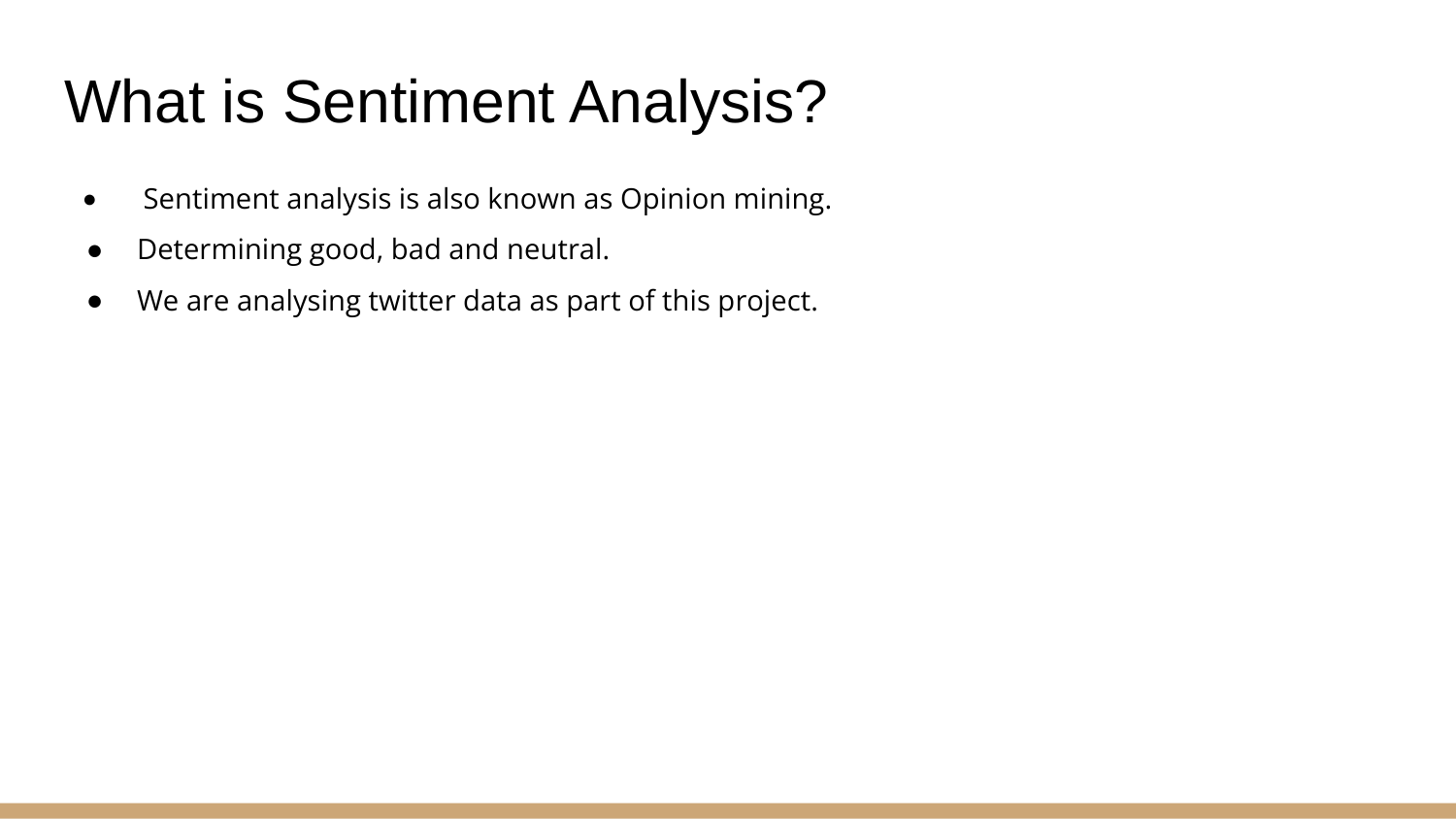

# What is Sentiment Analysis?
 Sentiment analysis is also known as Opinion mining.
Determining good, bad and neutral.
We are analysing twitter data as part of this project.